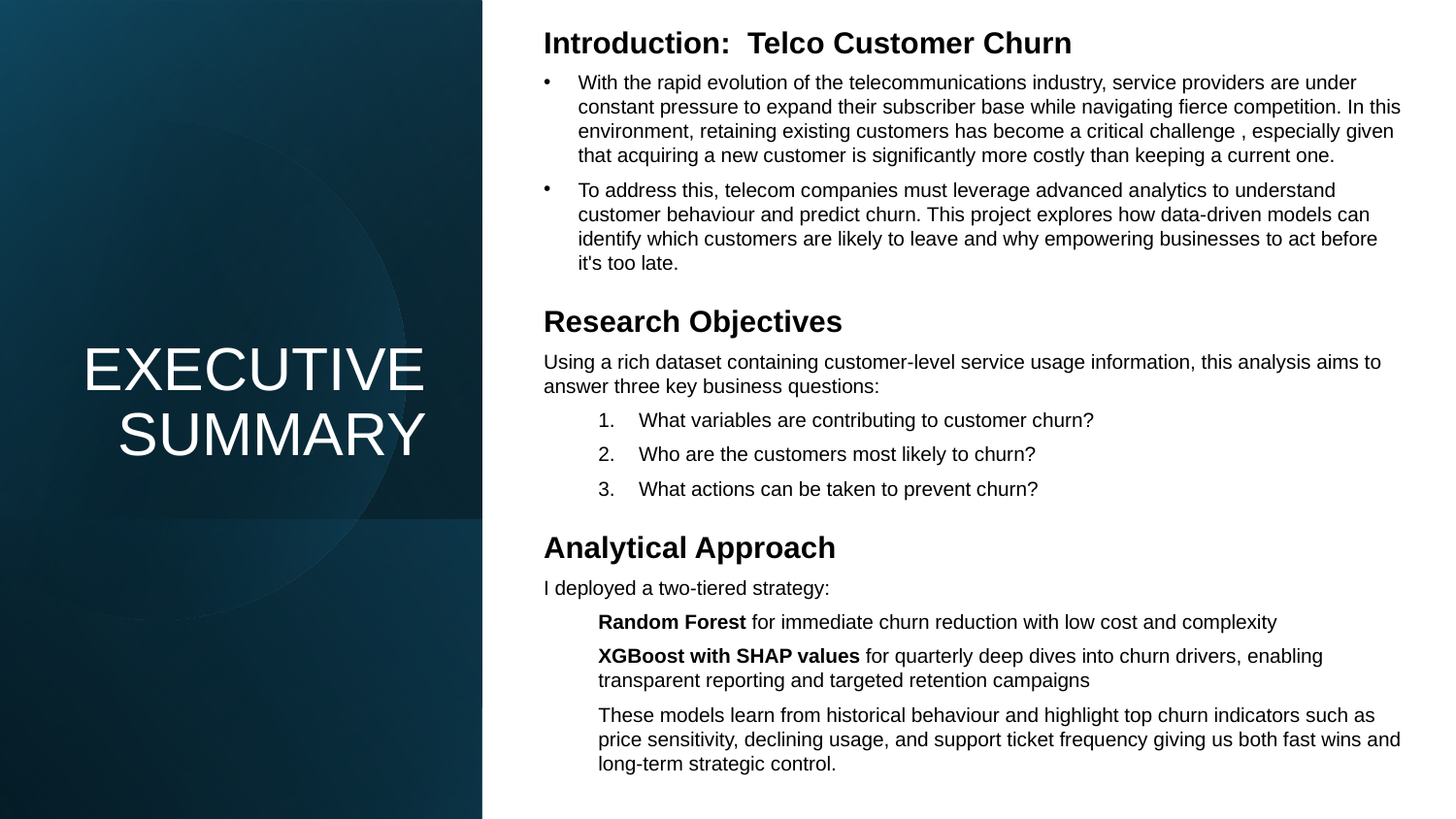

Introduction:  Telco Customer Churn
With the rapid evolution of the telecommunications industry, service providers are under constant pressure to expand their subscriber base while navigating fierce competition. In this environment, retaining existing customers has become a critical challenge , especially given that acquiring a new customer is significantly more costly than keeping a current one.
To address this, telecom companies must leverage advanced analytics to understand customer behaviour and predict churn. This project explores how data-driven models can identify which customers are likely to leave and why empowering businesses to act before it's too late.
Research Objectives
Using a rich dataset containing customer-level service usage information, this analysis aims to answer three key business questions:
What variables are contributing to customer churn?
Who are the customers most likely to churn?
What actions can be taken to prevent churn?
Analytical Approach
I deployed a two-tiered strategy:
Random Forest for immediate churn reduction with low cost and complexity
XGBoost with SHAP values for quarterly deep dives into churn drivers, enabling transparent reporting and targeted retention campaigns
These models learn from historical behaviour and highlight top churn indicators such as price sensitivity, declining usage, and support ticket frequency giving us both fast wins and long-term strategic control.
# EXECUTIVE SUMMARY